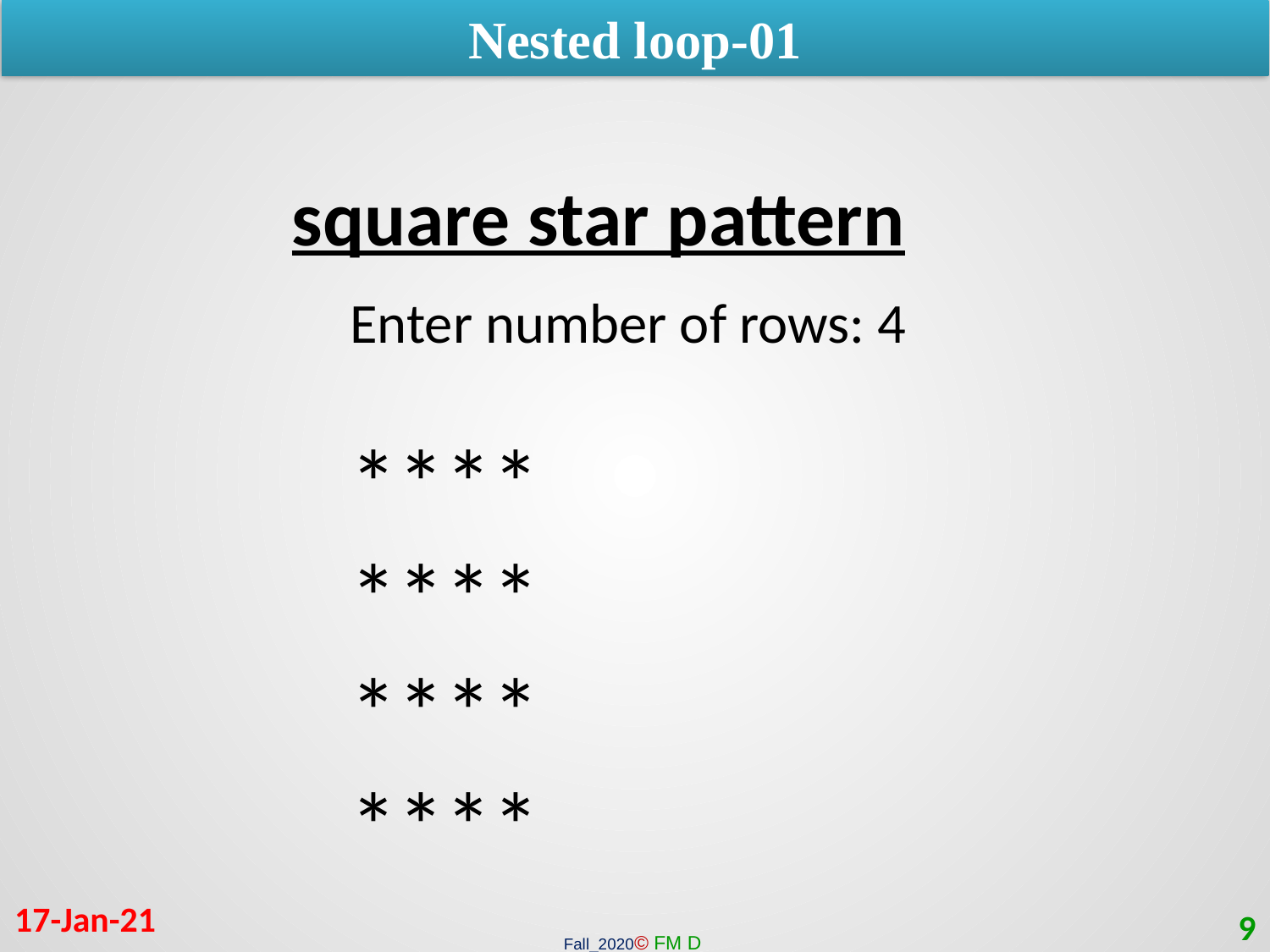

Nested loop-01

square star pattern
Enter number of rows: 4

****
****
****
****
17-Jan-21
9